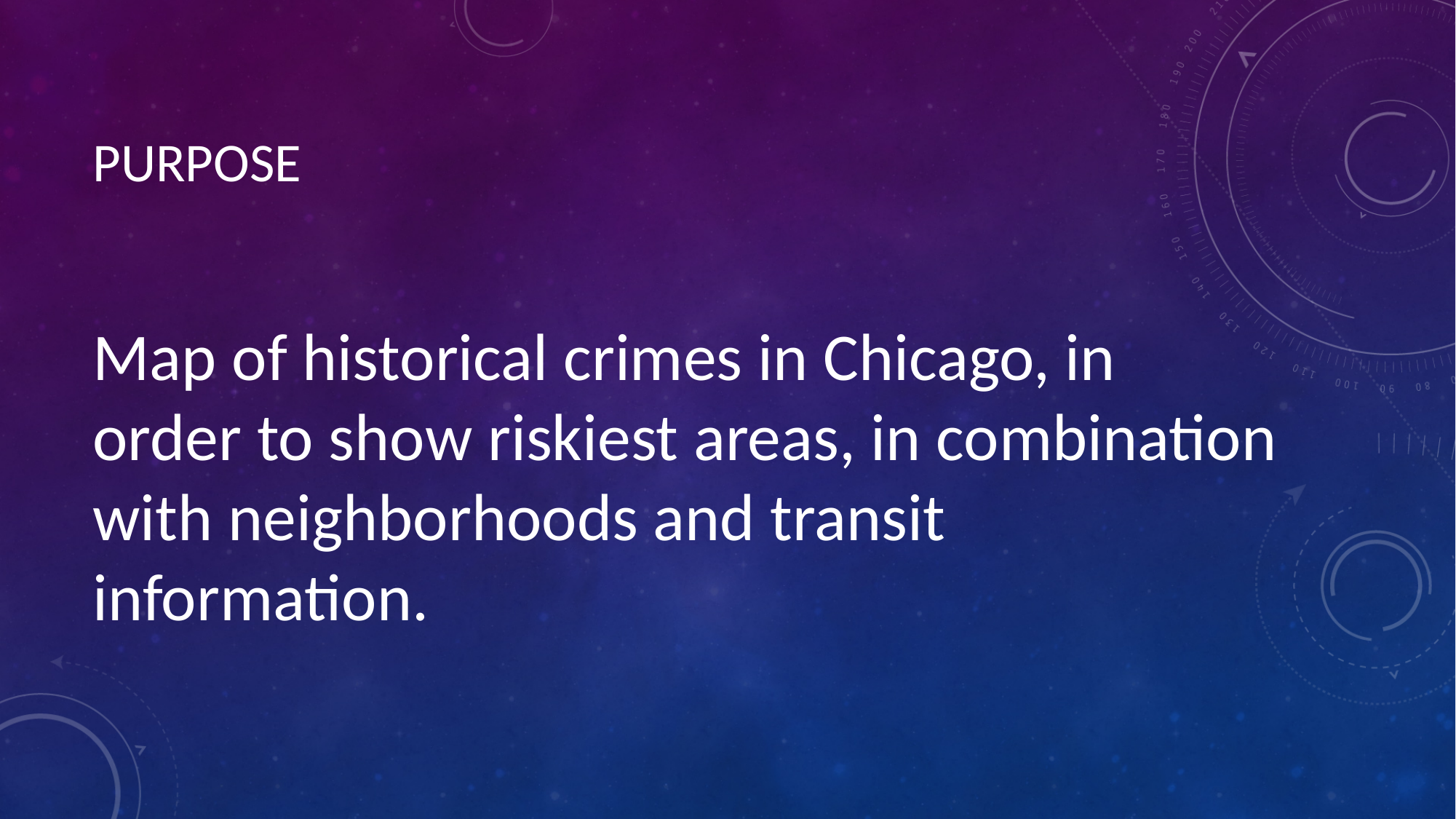

# Purpose
Map of historical crimes in Chicago, in order to show riskiest areas, in combination with neighborhoods and transit information.